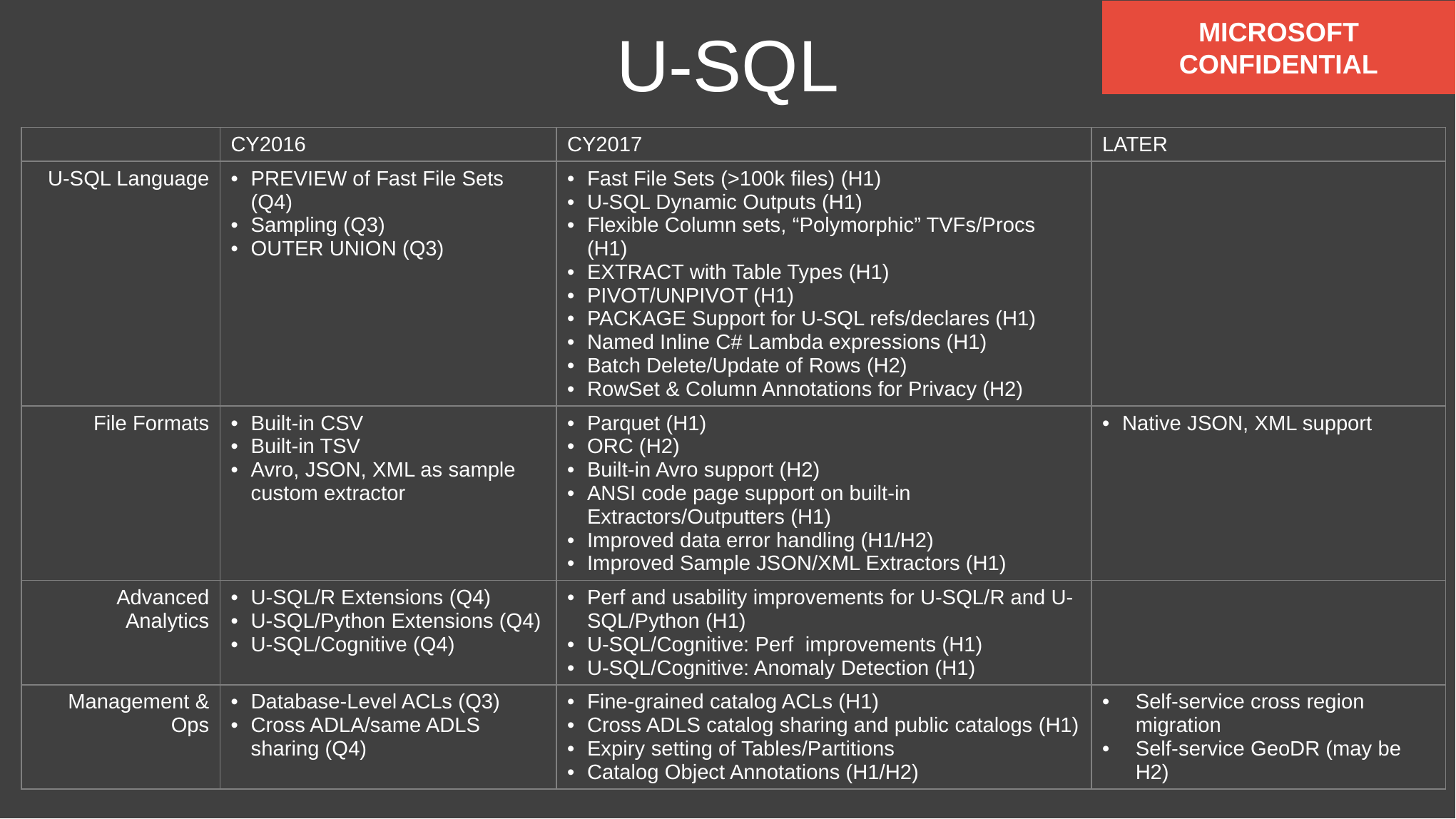

MICROSOFT CONFIDENTIAL
U-SQL
|  | CY2016 | CY2017 | LATER |
| --- | --- | --- | --- |
| U-SQL Language | PREVIEW of Fast File Sets (Q4) Sampling (Q3) OUTER UNION (Q3) | Fast File Sets (>100k files) (H1) U-SQL Dynamic Outputs (H1) Flexible Column sets, “Polymorphic” TVFs/Procs (H1) EXTRACT with Table Types (H1) PIVOT/UNPIVOT (H1) PACKAGE Support for U-SQL refs/declares (H1) Named Inline C# Lambda expressions (H1) Batch Delete/Update of Rows (H2) RowSet & Column Annotations for Privacy (H2) |  |
| File Formats | Built-in CSV Built-in TSV Avro, JSON, XML as sample custom extractor | Parquet (H1) ORC (H2) Built-in Avro support (H2) ANSI code page support on built-in Extractors/Outputters (H1) Improved data error handling (H1/H2) Improved Sample JSON/XML Extractors (H1) | Native JSON, XML support |
| Advanced Analytics | U-SQL/R Extensions (Q4) U-SQL/Python Extensions (Q4) U-SQL/Cognitive (Q4) | Perf and usability improvements for U-SQL/R and U-SQL/Python (H1) U-SQL/Cognitive: Perf improvements (H1) U-SQL/Cognitive: Anomaly Detection (H1) |  |
| Management & Ops | Database-Level ACLs (Q3) Cross ADLA/same ADLS sharing (Q4) | Fine-grained catalog ACLs (H1) Cross ADLS catalog sharing and public catalogs (H1) Expiry setting of Tables/Partitions Catalog Object Annotations (H1/H2) | Self-service cross region migration Self-service GeoDR (may be H2) |